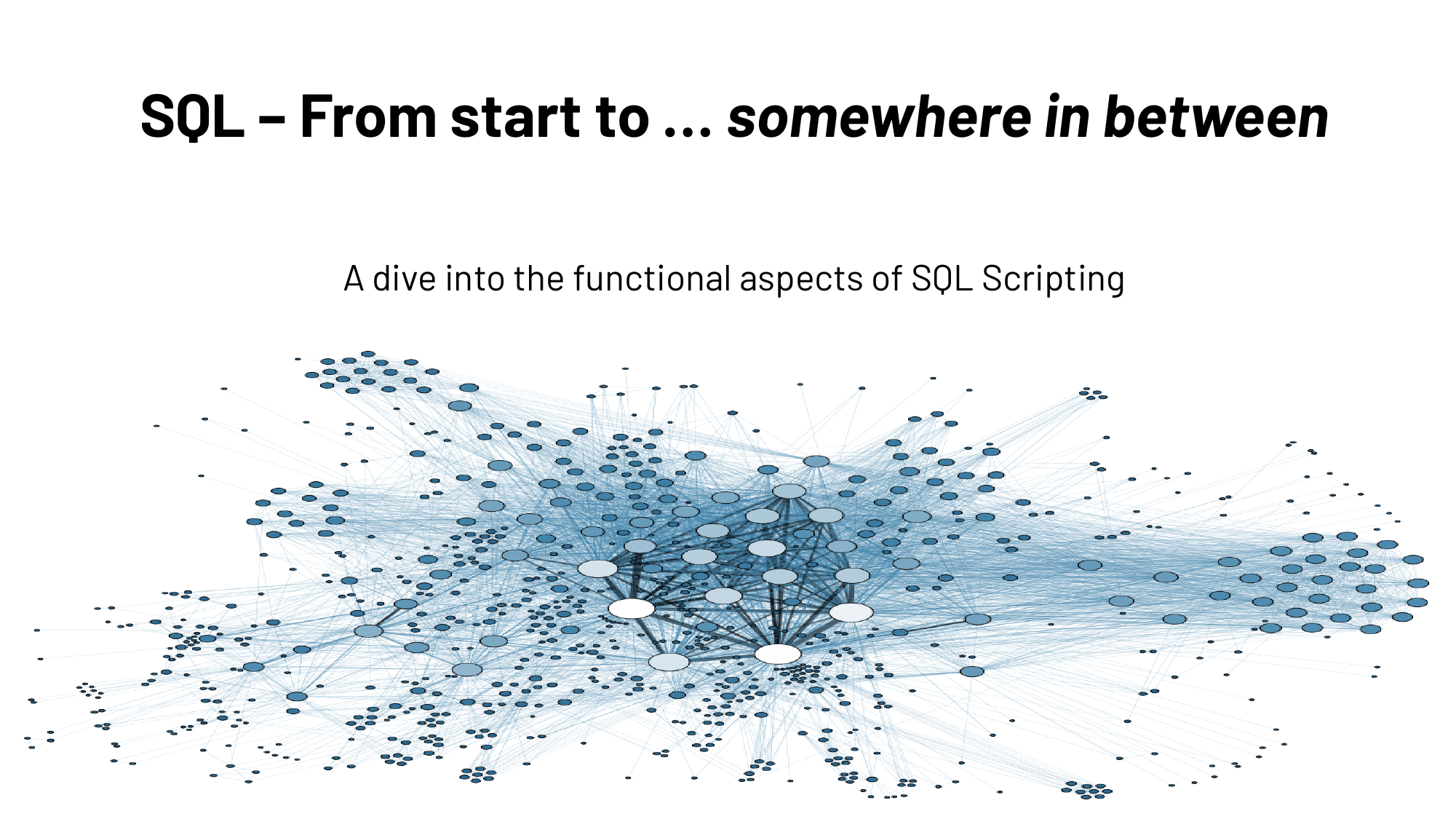

# SQL – From start to … somewhere in between
A dive into the functional aspects of SQL Scripting